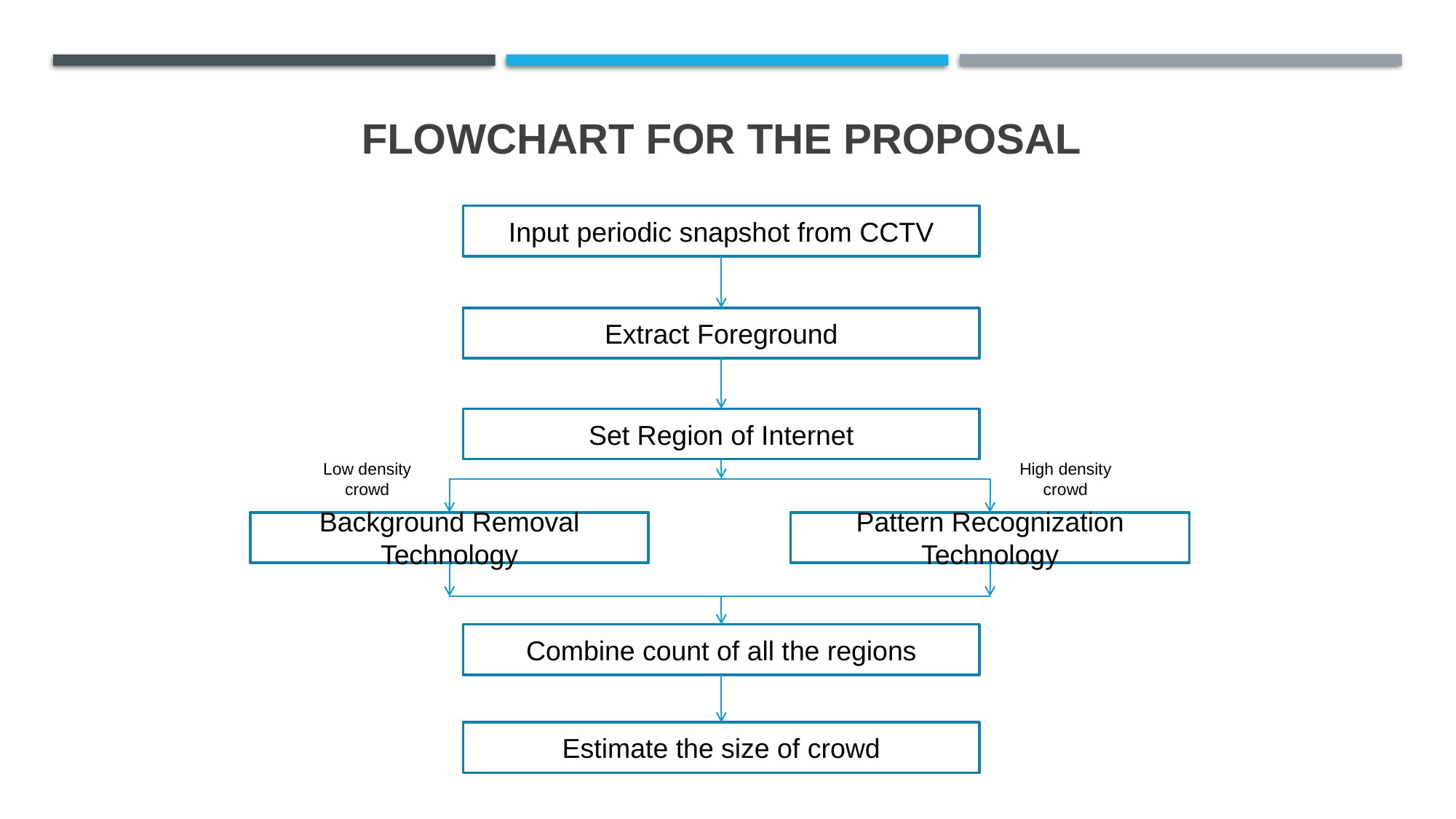

# Flowchart for the proposal
Input periodic snapshot from CCTV
Extract Foreground
Set Region of Internet
High density crowd
Low density crowd
Background Removal Technology
Pattern Recognization Technology
Combine count of all the regions
Estimate the size of crowd